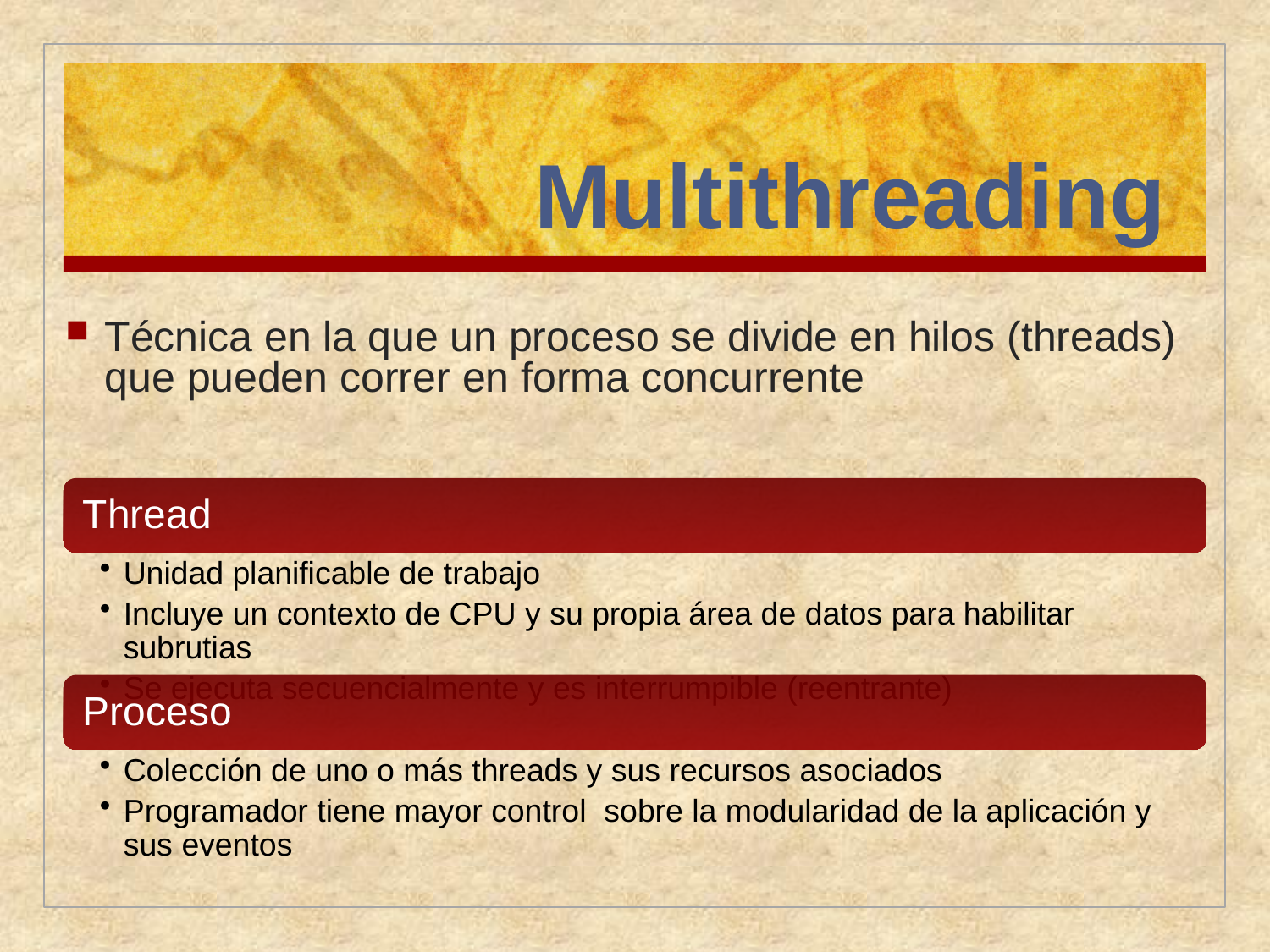

# Multithreading
Técnica en la que un proceso se divide en hilos (threads) que pueden correr en forma concurrente
Thread
Unidad planificable de trabajo
Incluye un contexto de CPU y su propia área de datos para habilitar subrutias
Se ejecuta secuencialmente y es interrumpible (reentrante)
Proceso
Colección de uno o más threads y sus recursos asociados
Programador tiene mayor control  sobre la modularidad de la aplicación y sus eventos